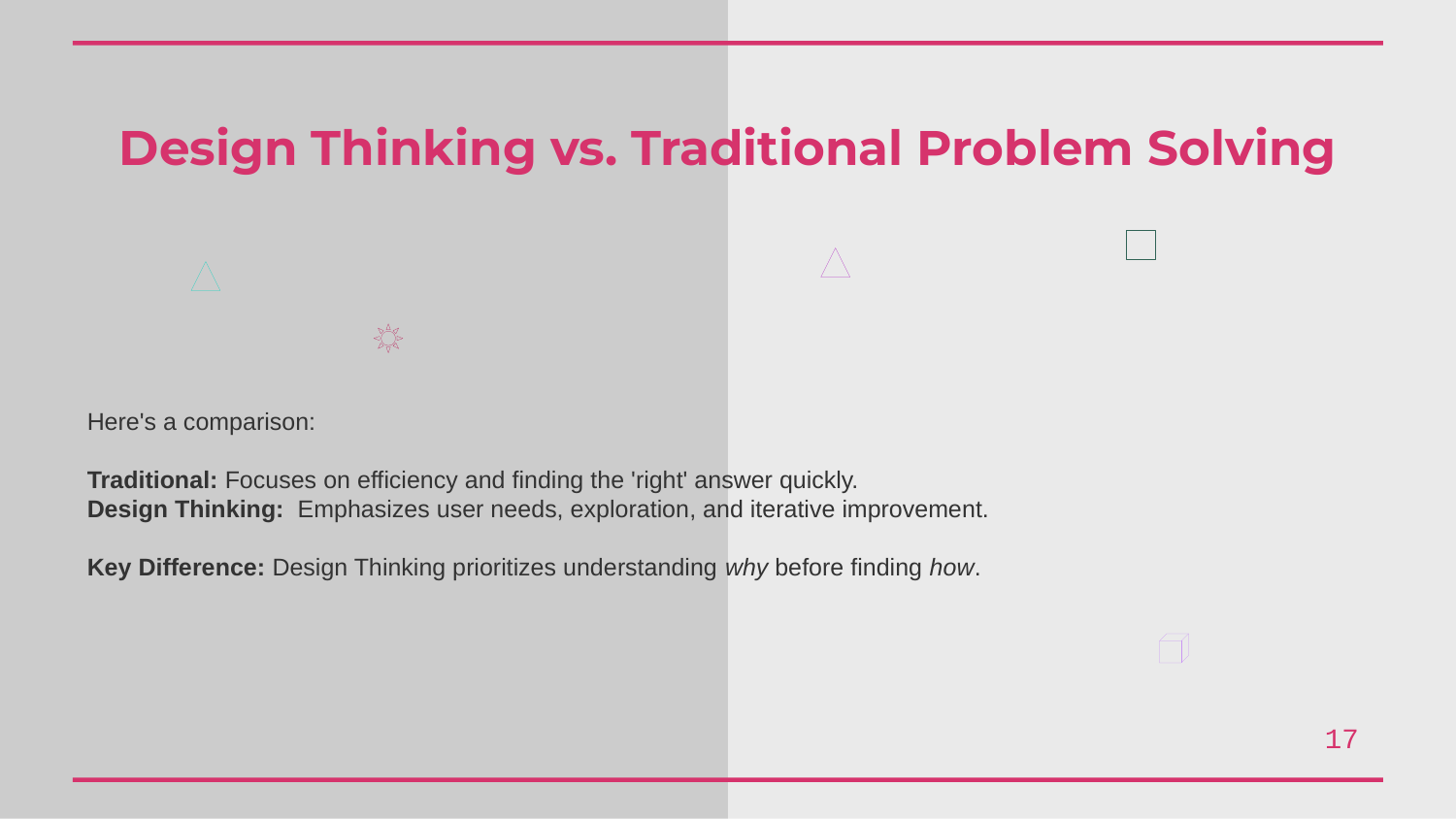

Design Thinking vs. Traditional Problem Solving

Here's a comparison:

Traditional: Focuses on efficiency and finding the 'right' answer quickly.
Design Thinking:  Emphasizes user needs, exploration, and iterative improvement.

Key Difference: Design Thinking prioritizes understanding why before finding how.

17